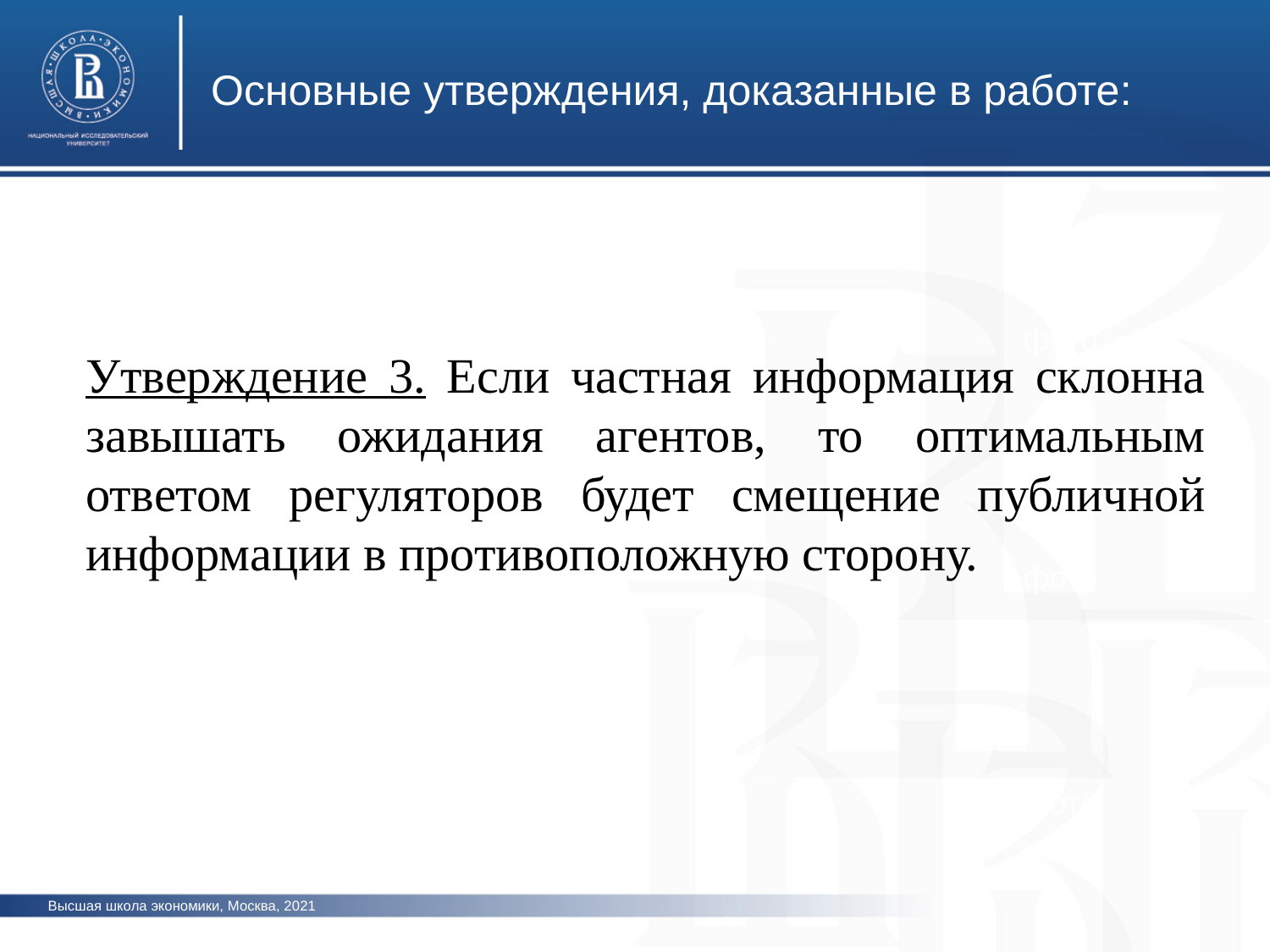

Основные утверждения, доказанные в работе:
фото
Утверждение 3. Если частная информация склонна завышать ожидания агентов, то оптимальным ответом регуляторов будет смещение публичной информации в противоположную сторону.
фото
фото
Высшая школа экономики, Москва, 2021